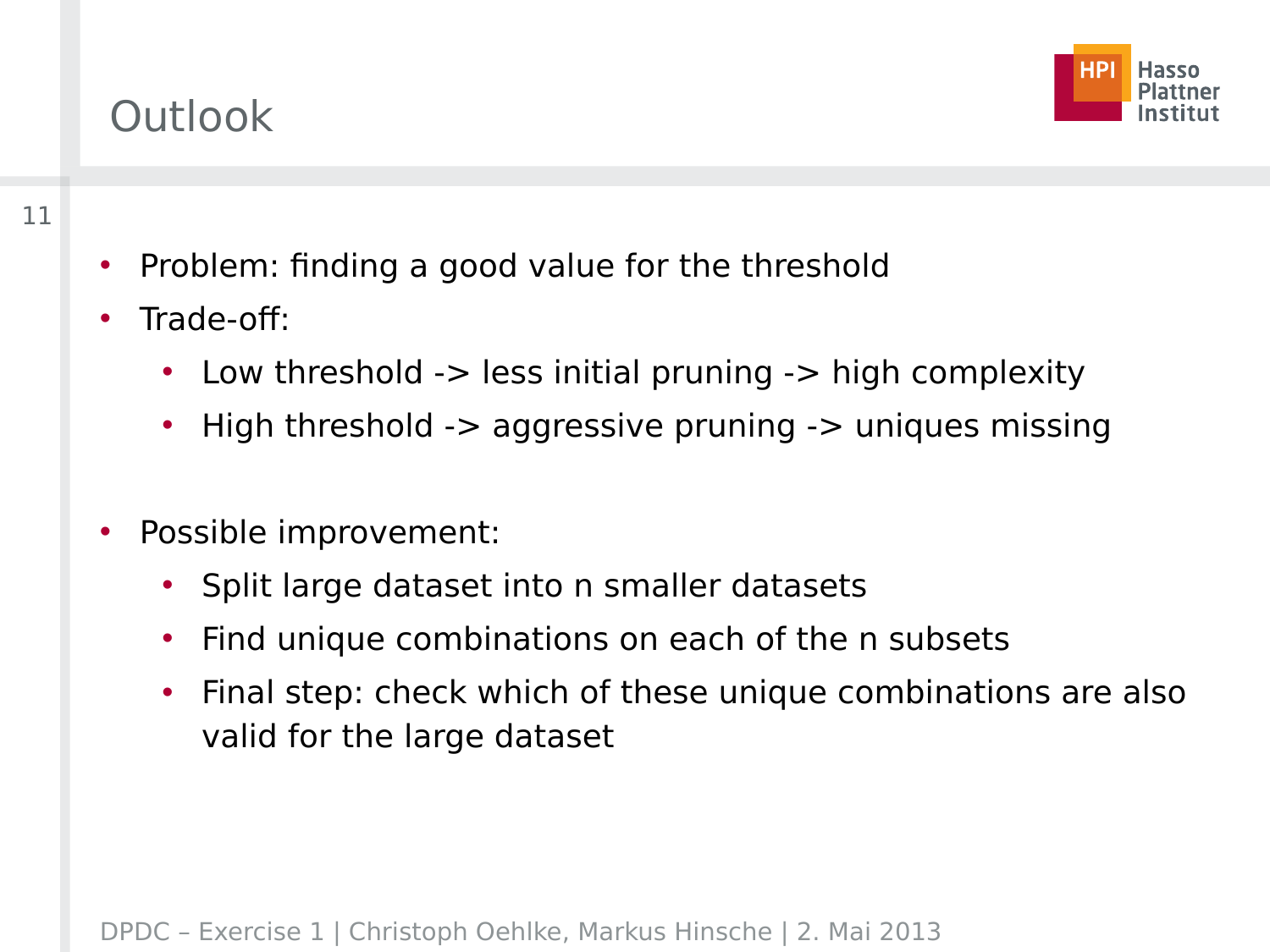

# Outlook
11
Problem: finding a good value for the threshold
Trade-off:
Low threshold -> less initial pruning -> high complexity
High threshold -> aggressive pruning -> uniques missing

Possible improvement:
Split large dataset into n smaller datasets
Find unique combinations on each of the n subsets
Final step: check which of these unique combinations are also valid for the large dataset
DPDC – Exercise 1 | Christoph Oehlke, Markus Hinsche | 2. Mai 2013